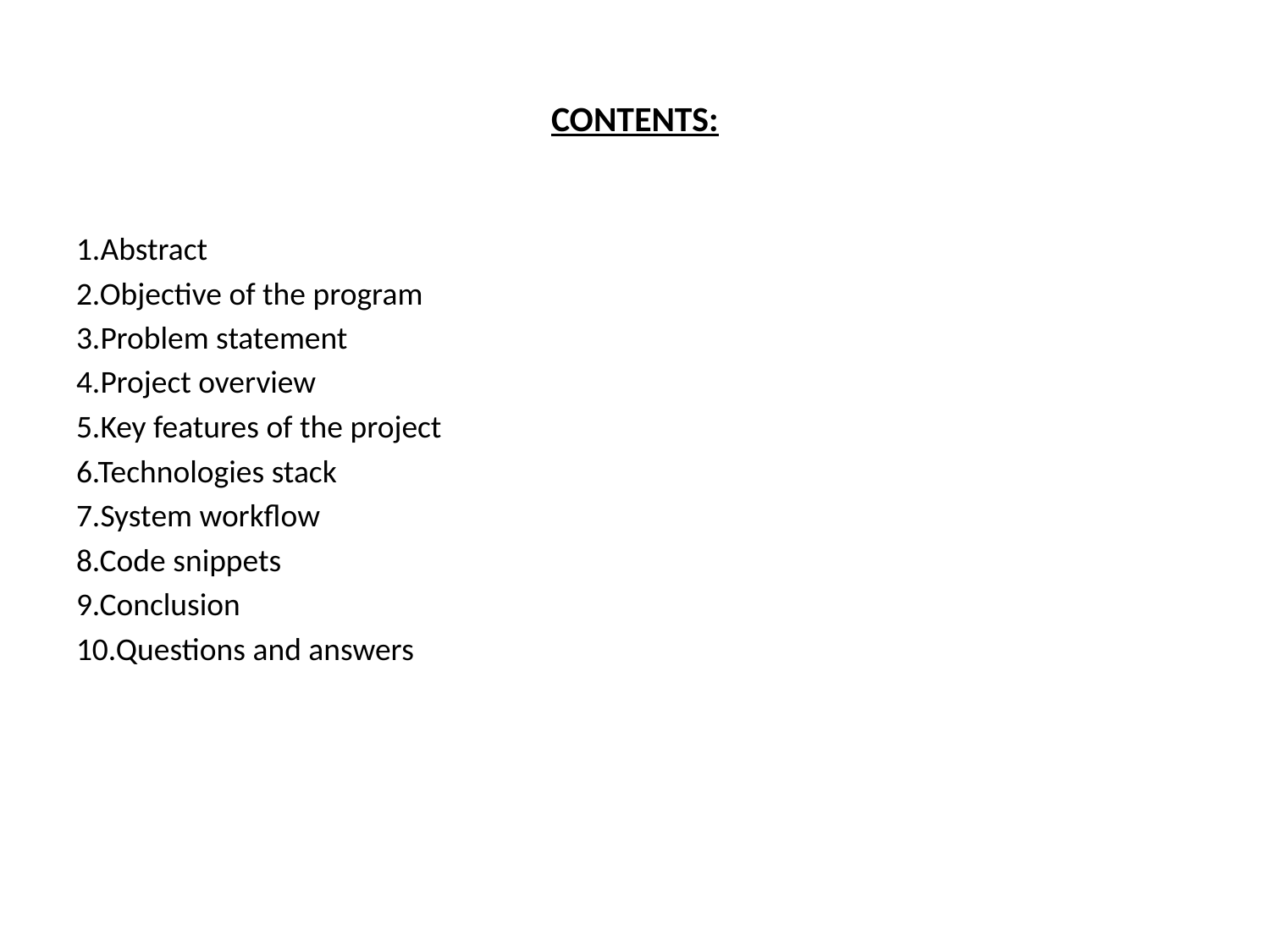

# CONTENTS:
1.Abstract
2.Objective of the program
3.Problem statement
4.Project overview
5.Key features of the project
6.Technologies stack
7.System workflow
8.Code snippets
9.Conclusion
10.Questions and answers